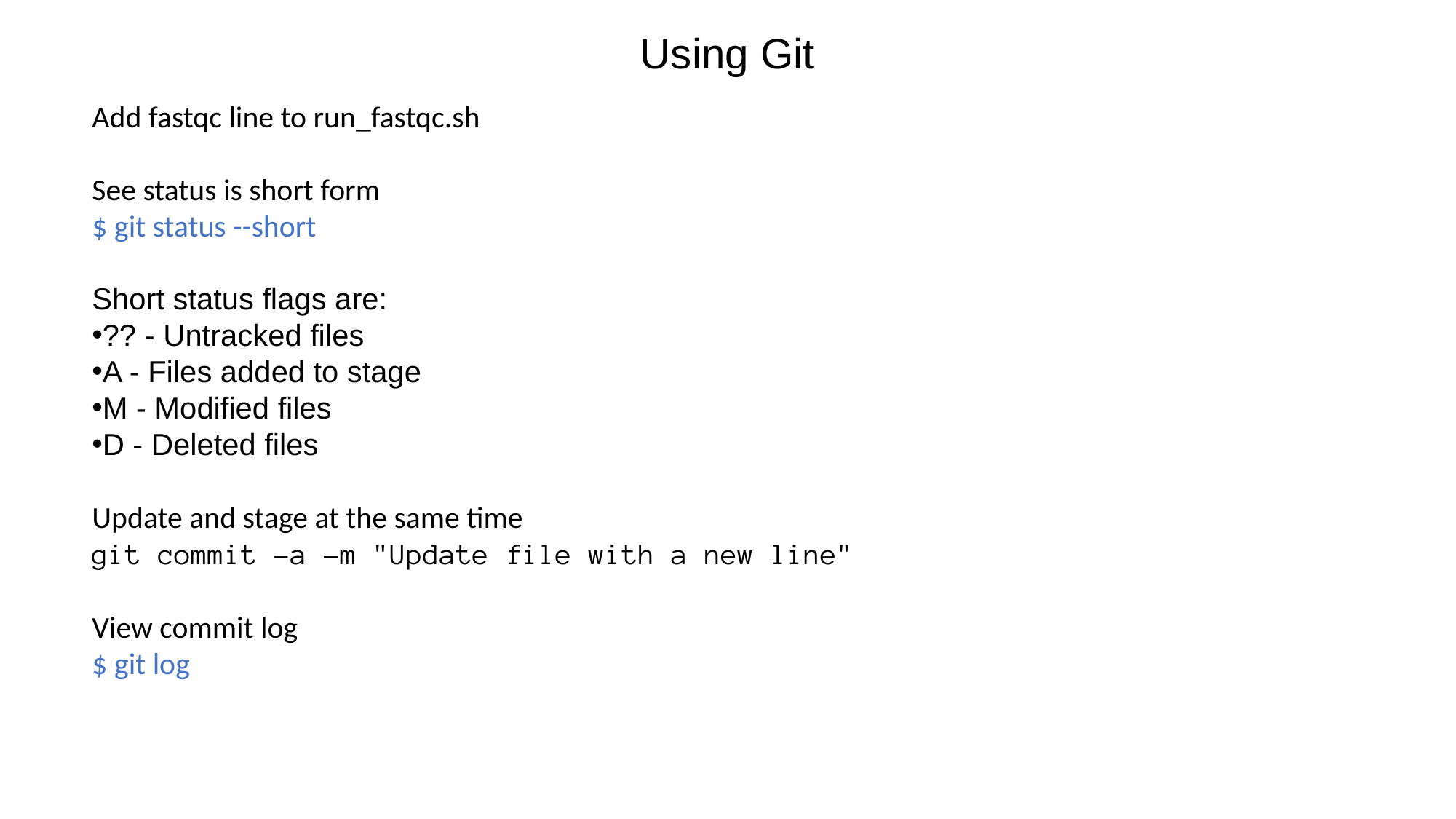

Using Git
Add fastqc line to run_fastqc.sh

See status is short form
$ git status --short

Short status flags are:
?? - Untracked files
A - Files added to stage
M - Modified files
D - Deleted files

Update and stage at the same time
git commit -a -m "Update file with a new line"

View commit log
$ git log